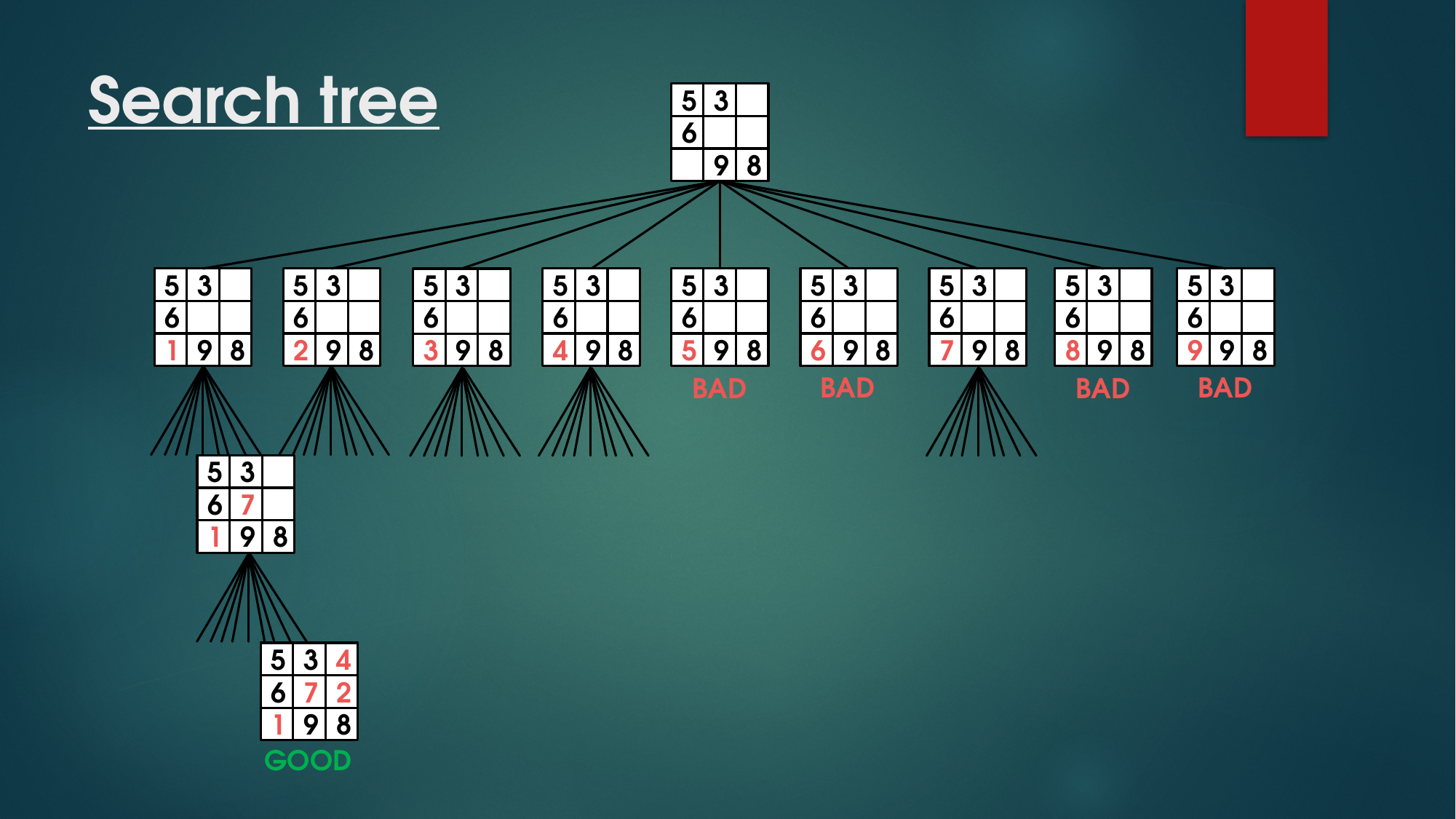

# Search tree
5
3

6

9
8
5
3

5
3

5
3

5
3

5
3

5
3

5
3

5
3

5
3

6

6

6

6

6

6

6

6

6

1
9
8
2
9
8
4
9
8
5
9
8
6
9
8
7
9
8
8
9
8
9
9
8
3
9
8
BAD
BAD
BAD
BAD
5
3

6
7

1
9
8
5
3
4
6
7
2
1
9
8
GOOD